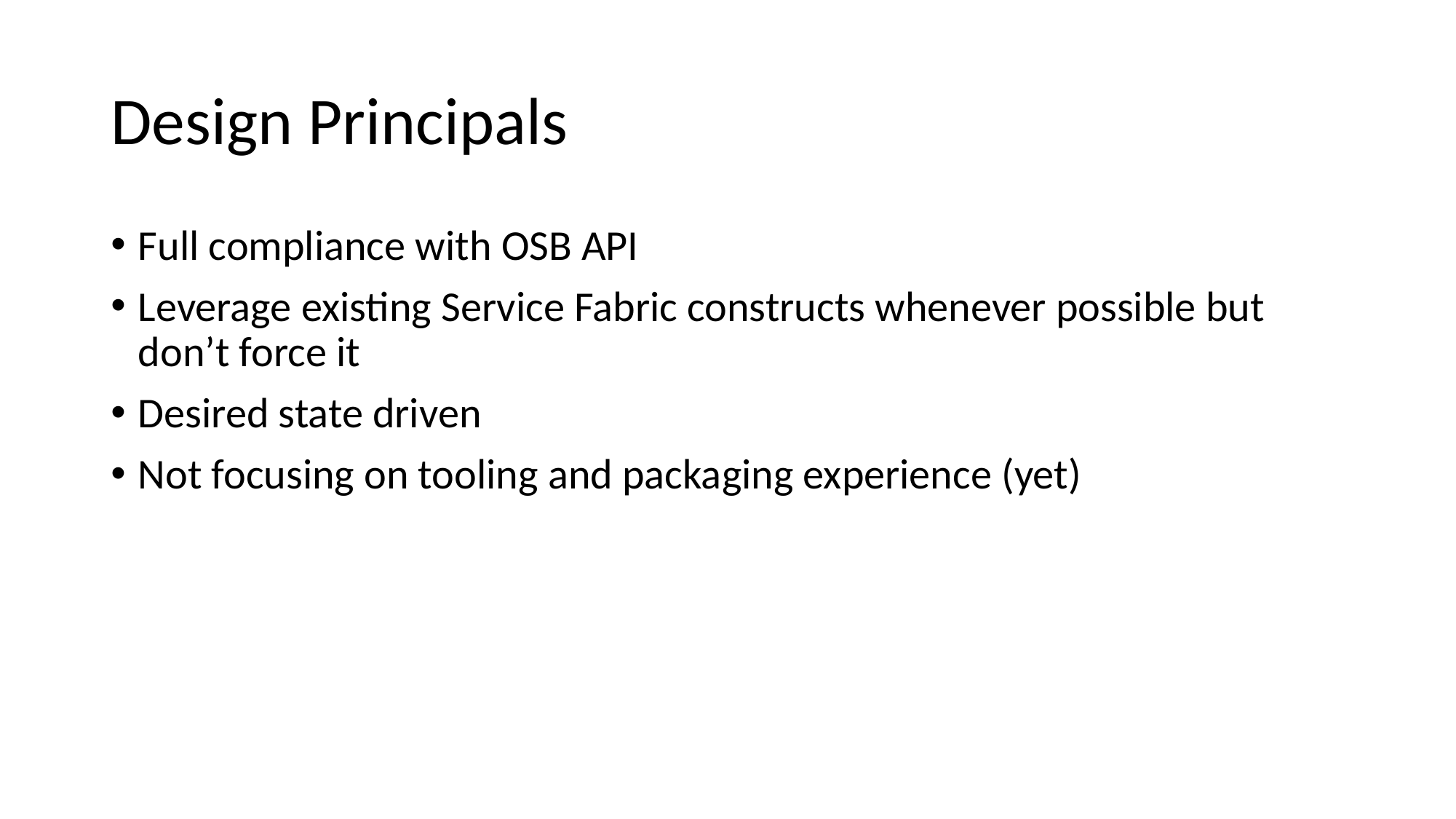

# Design Principals
Full compliance with OSB API
Leverage existing Service Fabric constructs whenever possible but don’t force it
Desired state driven
Not focusing on tooling and packaging experience (yet)